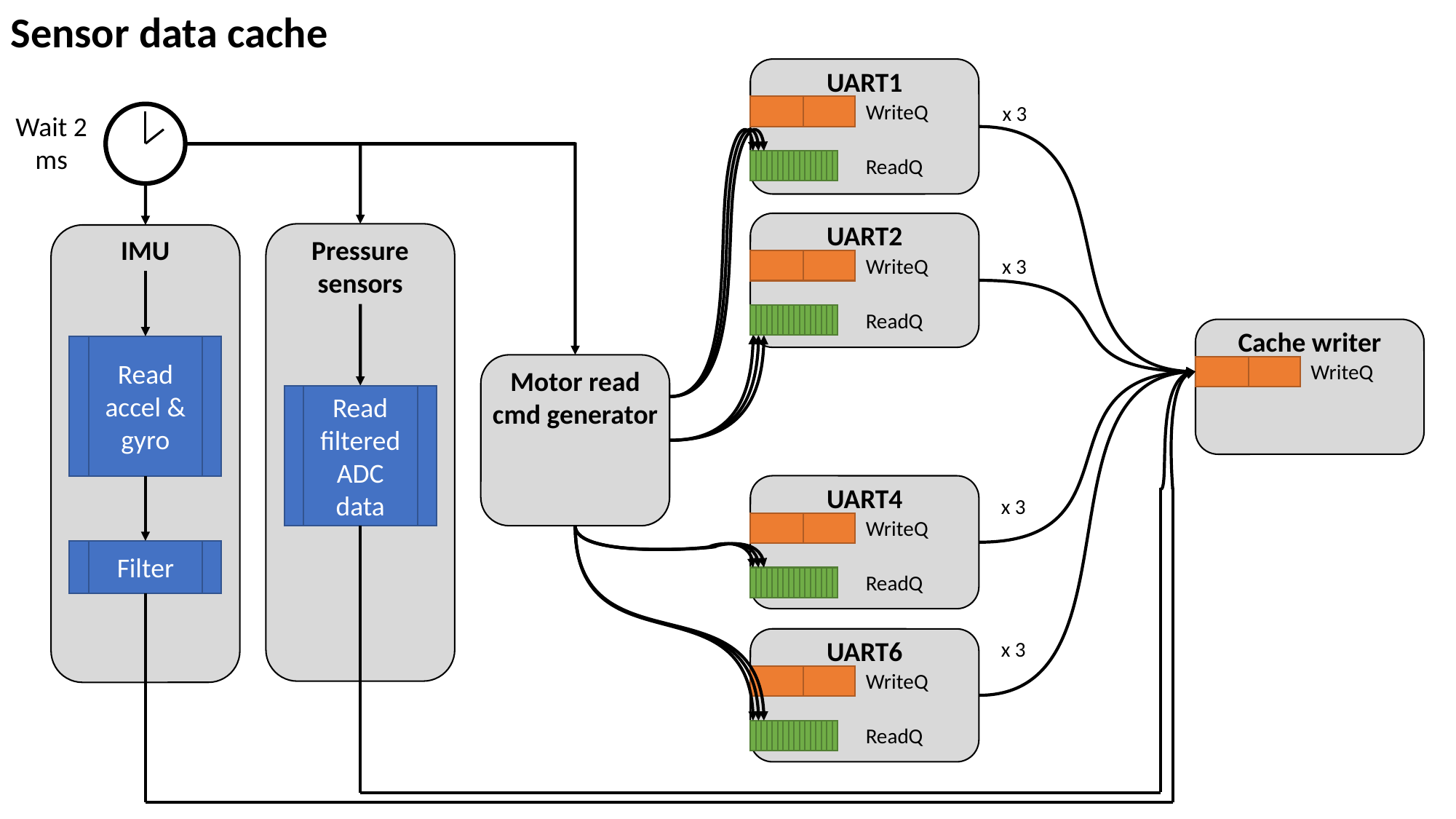

Sensor data cache

UART1
WriteQ
x 3

Wait 2 ms

ReadQ

UART2

IMU
Pressure sensors
WriteQ
x 3

ReadQ

Cache writer
Read accel & gyro
WriteQ

Motor read cmd generator
Read filtered ADC data
UART4

x 3
WriteQ

Filter
ReadQ

UART6

x 3
WriteQ

ReadQ